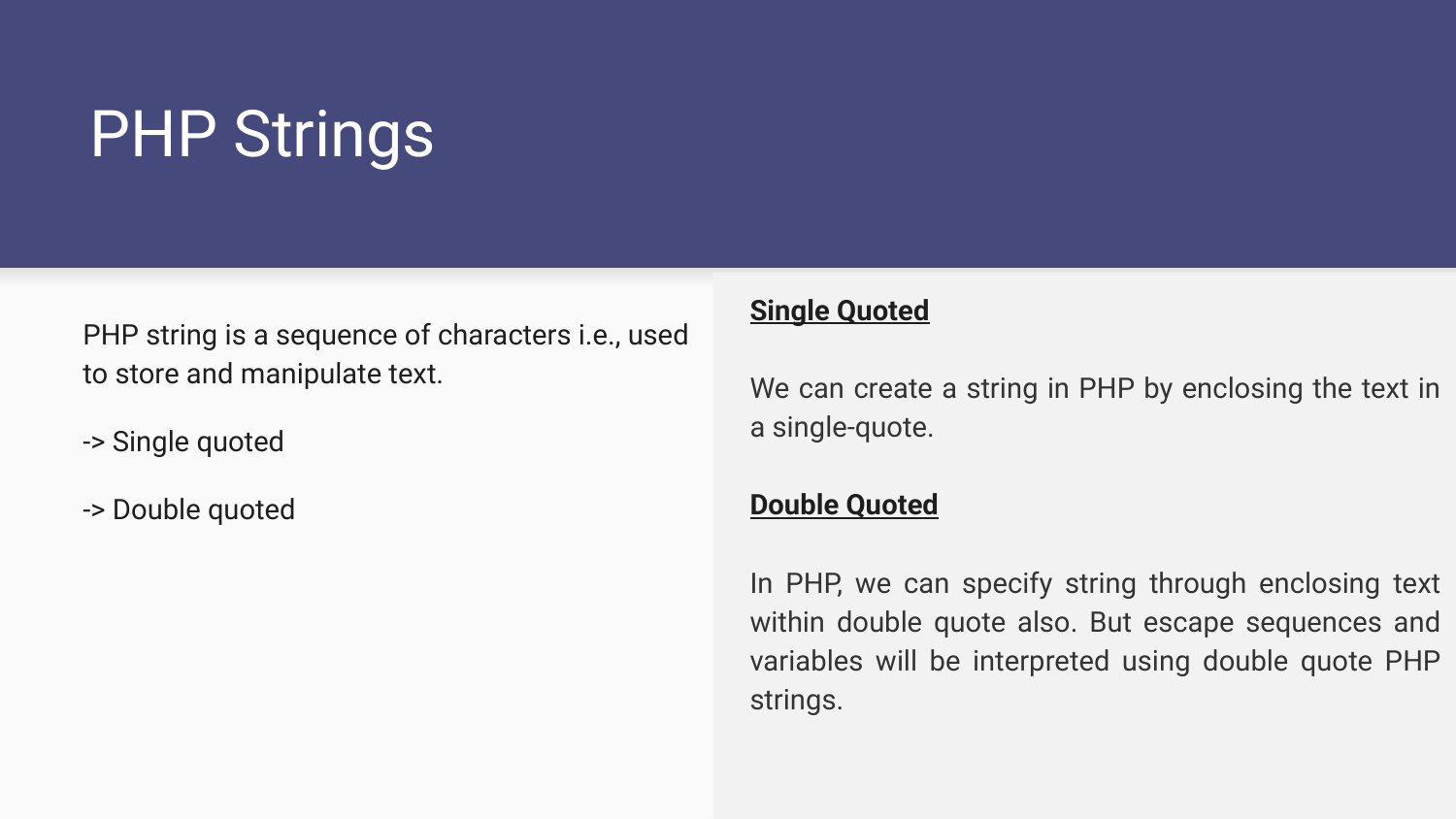

# PHP Strings
Single Quoted

We can create a string in PHP by enclosing the text in a single-quote.

Double Quoted

In PHP, we can specify string through enclosing text within double quote also. But escape sequences and variables will be interpreted using double quote PHP strings.
PHP string is a sequence of characters i.e., used to store and manipulate text.

-> Single quoted

-> Double quoted